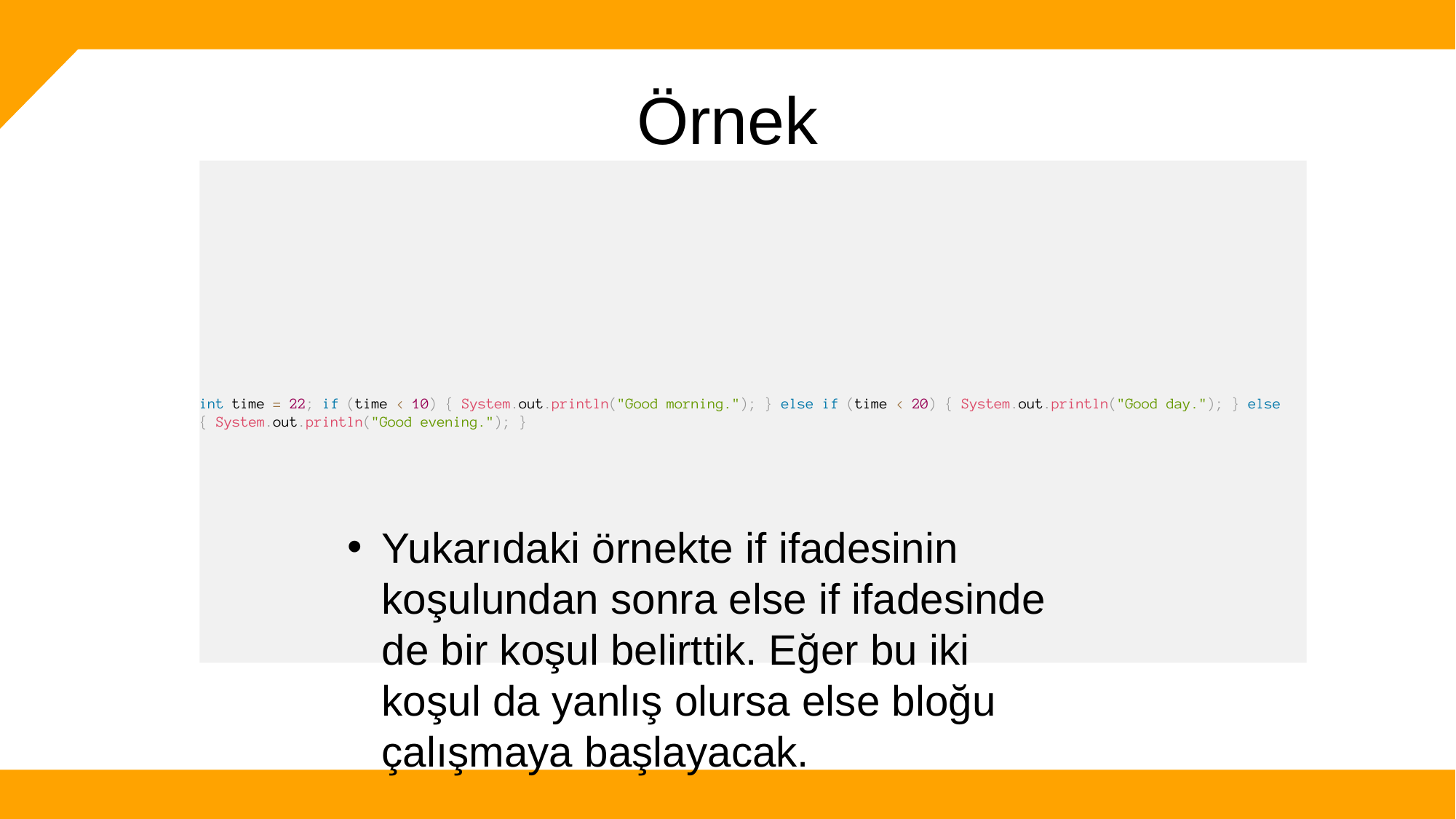

# Örnek
int time = 22; if (time < 10) { System.out.println("Good morning."); } else if (time < 20) { System.out.println("Good day."); } else { System.out.println("Good evening."); }
Yukarıdaki örnekte if ifadesinin koşulundan sonra else if ifadesinde de bir koşul belirttik. Eğer bu iki koşul da yanlış olursa else bloğu çalışmaya başlayacak.